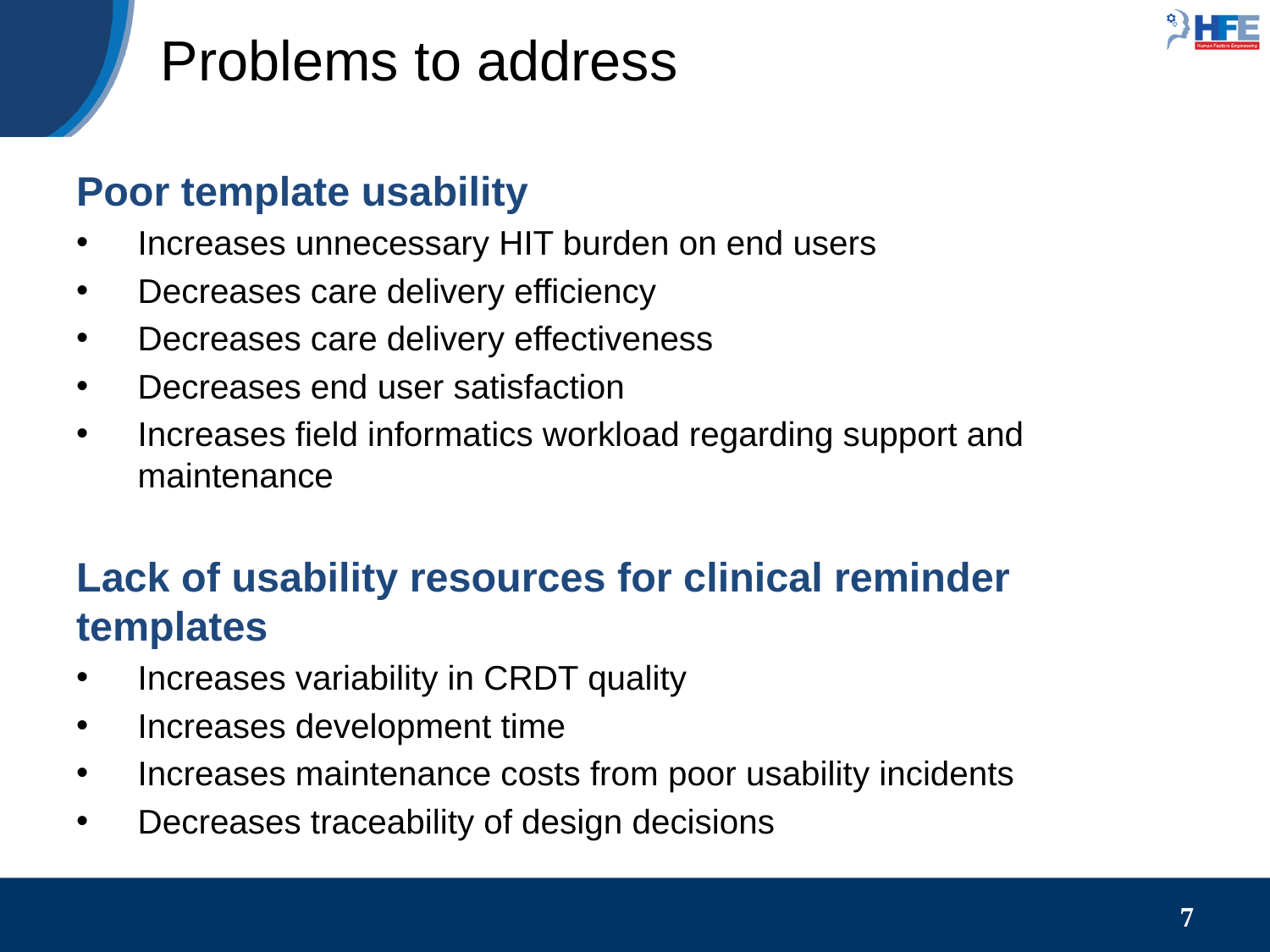

# Problems to address
Poor template usability
Increases unnecessary HIT burden on end users
Decreases care delivery efficiency
Decreases care delivery effectiveness
Decreases end user satisfaction
Increases field informatics workload regarding support and maintenance

Lack of usability resources for clinical reminder templates
Increases variability in CRDT quality
Increases development time
Increases maintenance costs from poor usability incidents
Decreases traceability of design decisions
7